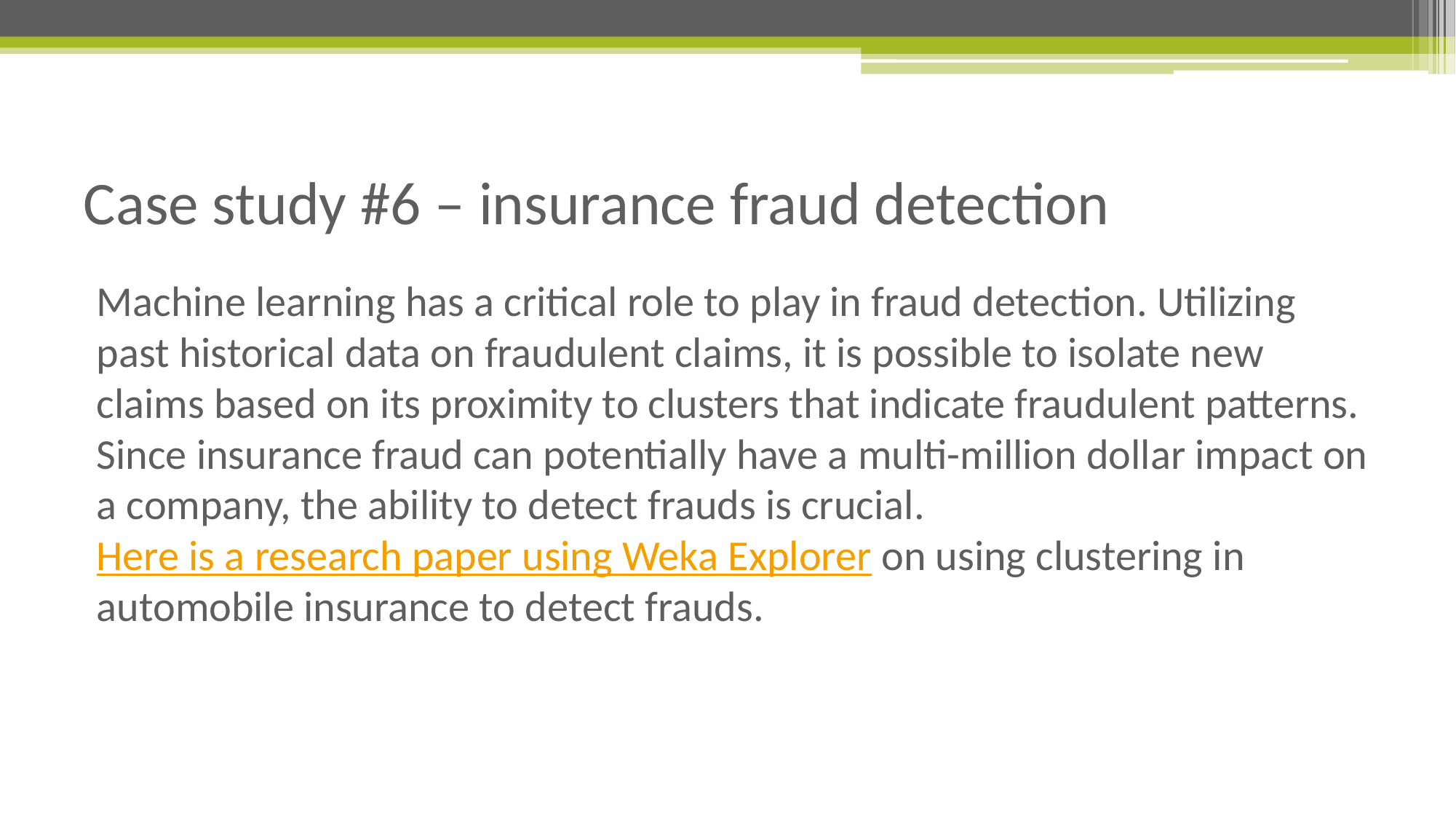

# Case study #6 – insurance fraud detection
Machine learning has a critical role to play in fraud detection. Utilizing past historical data on fraudulent claims, it is possible to isolate new claims based on its proximity to clusters that indicate fraudulent patterns. Since insurance fraud can potentially have a multi-million dollar impact on a company, the ability to detect frauds is crucial. Here is a research paper using Weka Explorer on using clustering in automobile insurance to detect frauds.